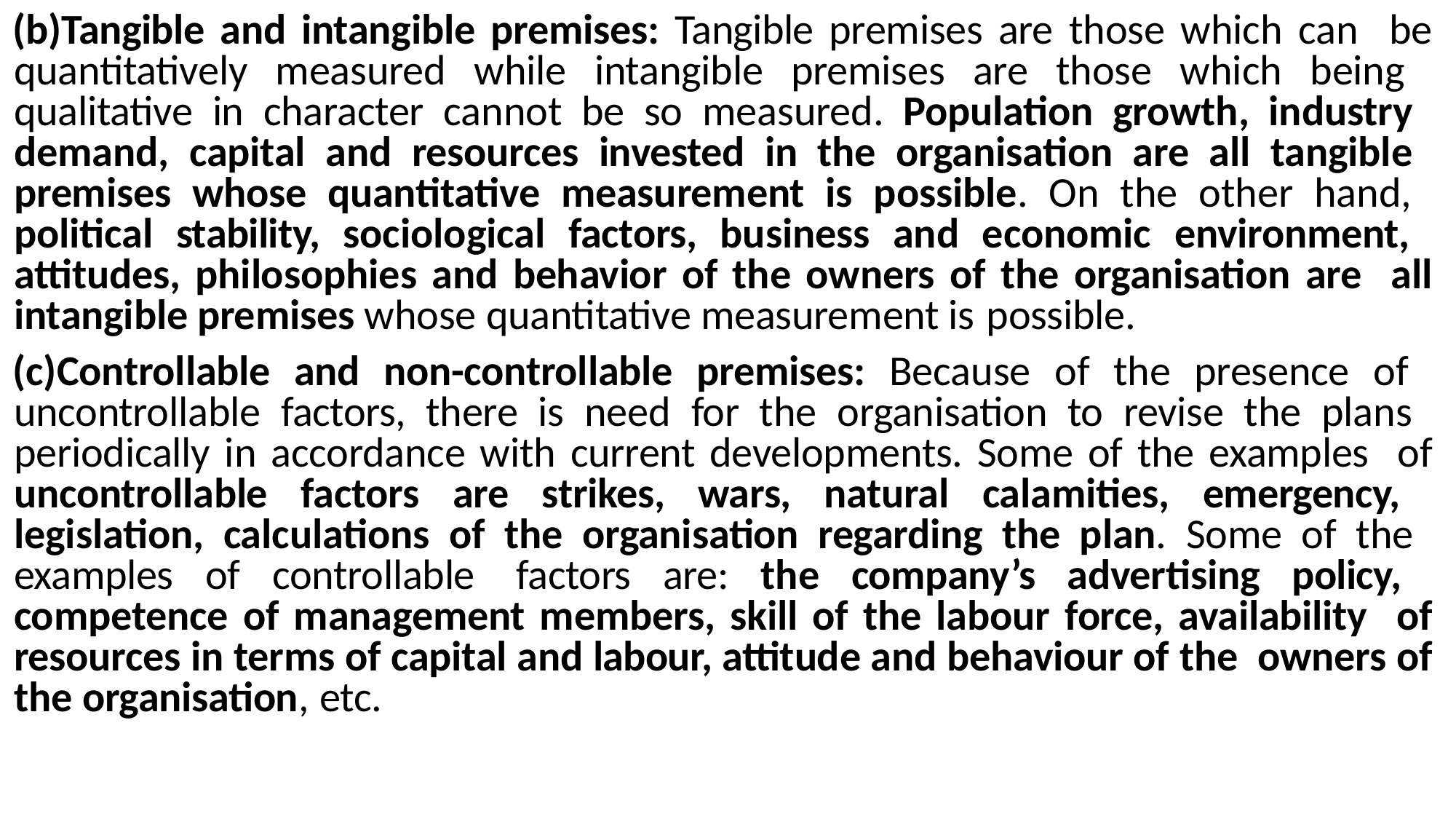

Tangible and intangible premises: Tangible premises are those which can  be quantitatively measured while intangible premises are those which being  qualitative in character cannot be so measured. Population growth, industry  demand, capital and resources invested in the organisation are all tangible  premises whose quantitative measurement is possible. On the other hand,  political stability, sociological factors, business and economic environment,  attitudes, philosophies and behavior of the owners of the organisation are  all intangible premises whose quantitative measurement is possible.
Controllable and non-controllable premises: Because of the presence of  uncontrollable factors, there is need for the organisation to revise the plans  periodically in accordance with current developments. Some of the examples  of uncontrollable factors are strikes, wars, natural calamities, emergency,  legislation, calculations of the organisation regarding the plan. Some of the  examples of controllable factors are: the company’s advertising policy,  competence of management members, skill of the labour force, availability  of resources in terms of capital and labour, attitude and behaviour of the  owners of the organisation, etc.